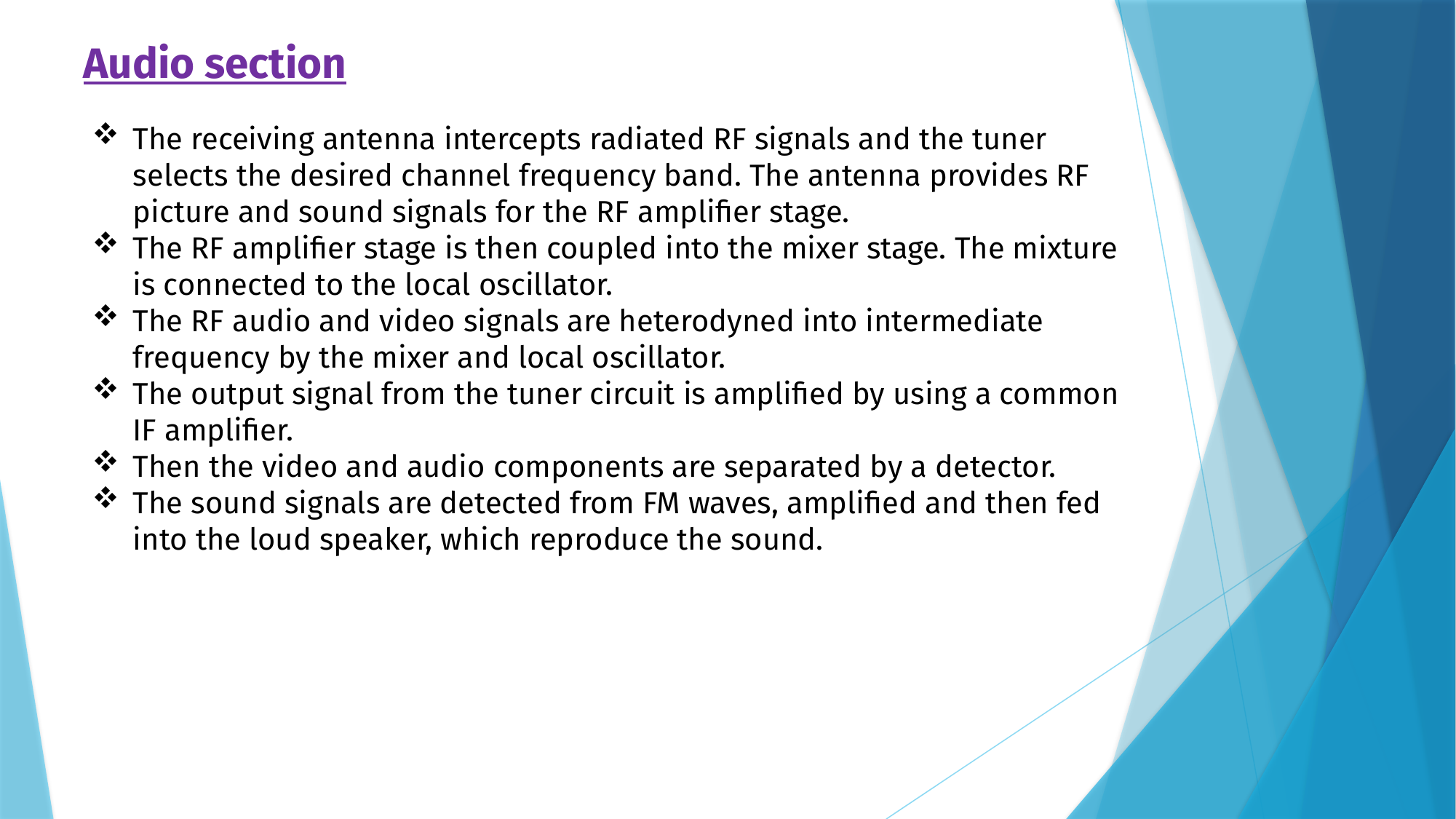

Audio section
The receiving antenna intercepts radiated RF signals and the tuner selects the desired channel frequency band. The antenna provides RF picture and sound signals for the RF amplifier stage.
The RF amplifier stage is then coupled into the mixer stage. The mixture is connected to the local oscillator.
The RF audio and video signals are heterodyned into intermediate frequency by the mixer and local oscillator.
The output signal from the tuner circuit is amplified by using a common IF amplifier.
Then the video and audio components are separated by a detector.
The sound signals are detected from FM waves, amplified and then fed into the loud speaker, which reproduce the sound.